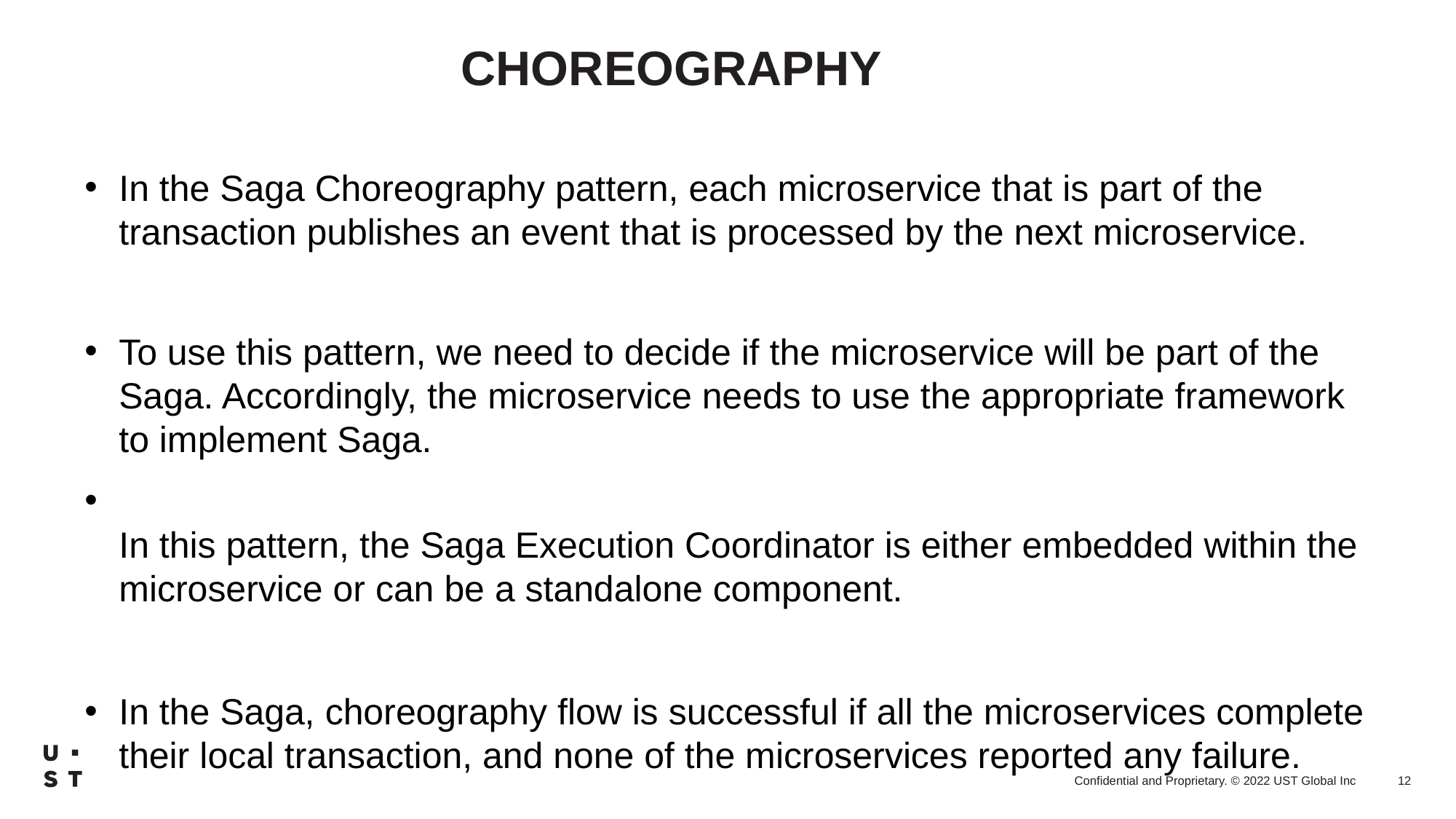

# CHOREOGRAPHY
In the Saga Choreography pattern, each microservice that is part of the transaction publishes an event that is processed by the next microservice.

To use this pattern, we need to decide if the microservice will be part of the Saga. Accordingly, the microservice needs to use the appropriate framework to implement Saga.
In this pattern, the Saga Execution Coordinator is either embedded within the microservice or can be a standalone component.

In the Saga, choreography flow is successful if all the microservices complete their local transaction, and none of the microservices reported any failure.